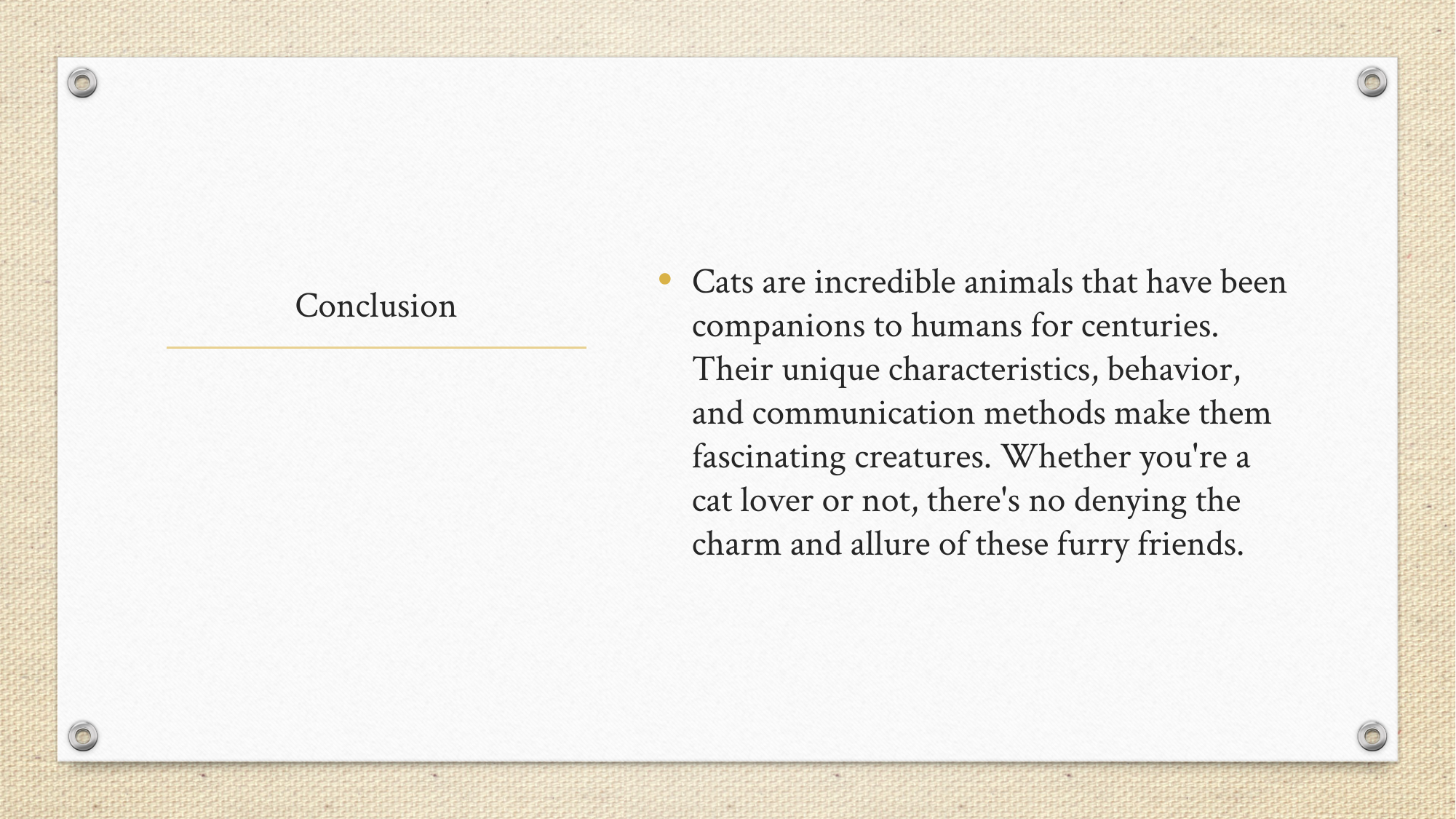

Cats are incredible animals that have been companions to humans for centuries. Their unique characteristics, behavior, and communication methods make them fascinating creatures. Whether you're a cat lover or not, there's no denying the charm and allure of these furry friends.
# Conclusion